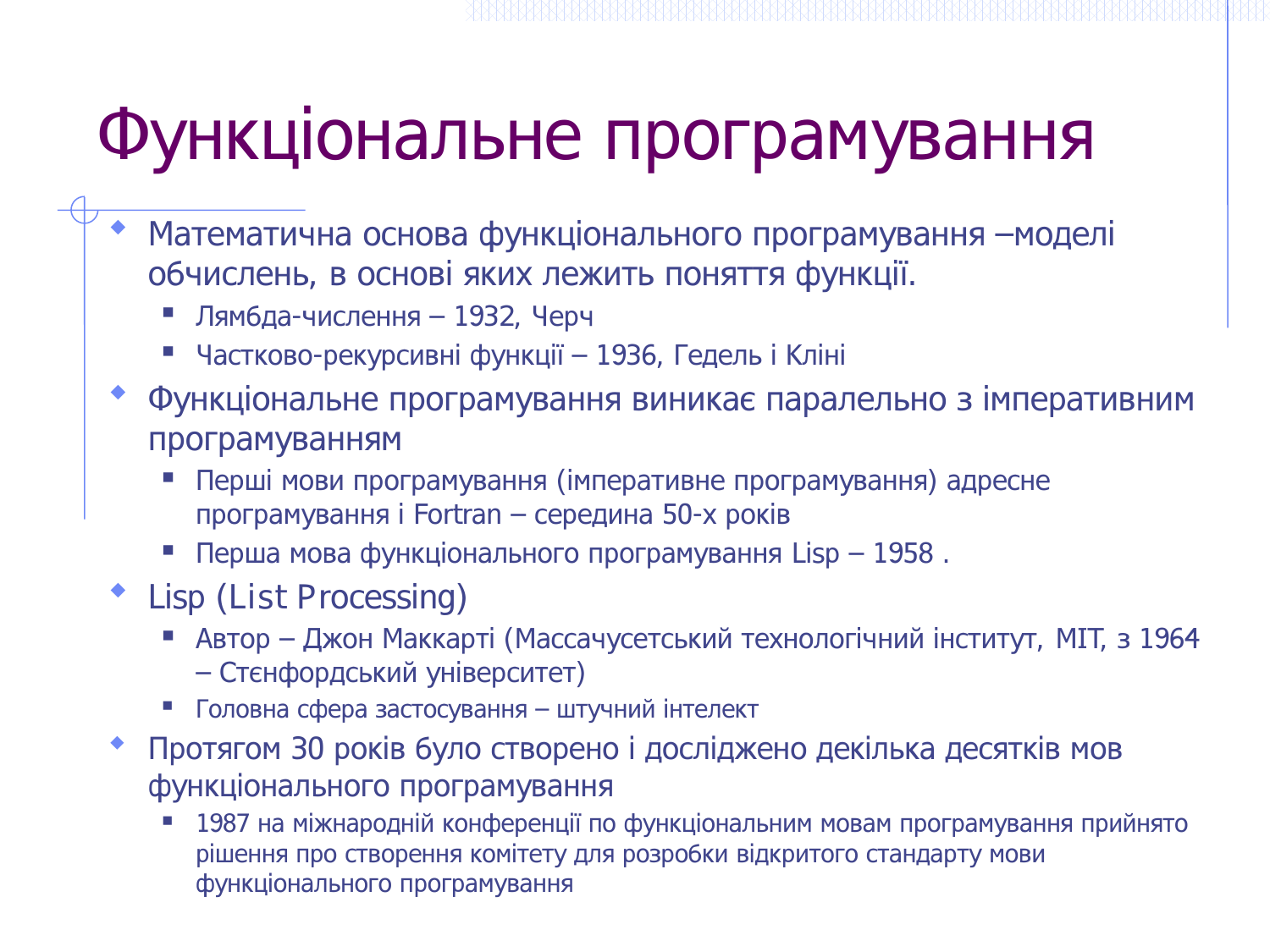

# Функціональне програмування
Математична основа функціонального програмування –моделі обчислень, в основі яких лежить поняття функції.
Лямбда-числення – 1932, Черч
Частково-рекурсивні функції – 1936, Гедель і Кліні
Функціональне програмування виникає паралельно з імперативним програмуванням
Перші мови програмування (імперативне програмування) адресне програмування і Fortran – середина 50-х років
Перша мова функціонального програмування Lisp – 1958 .
Lisp (List Processing)
Автор – Джон Маккарті (Массачусетський технологічний інститут, MIT, з 1964 – Стєнфордський університет)
Головна сфера застосування – штучний інтелект
Протягом 30 років було створено і досліджено декілька десятків мов функціонального програмування
1987 на міжнародній конференції по функціональним мовам програмування прийнято рішення про створення комітету для розробки відкритого стандарту мови функціонального програмування